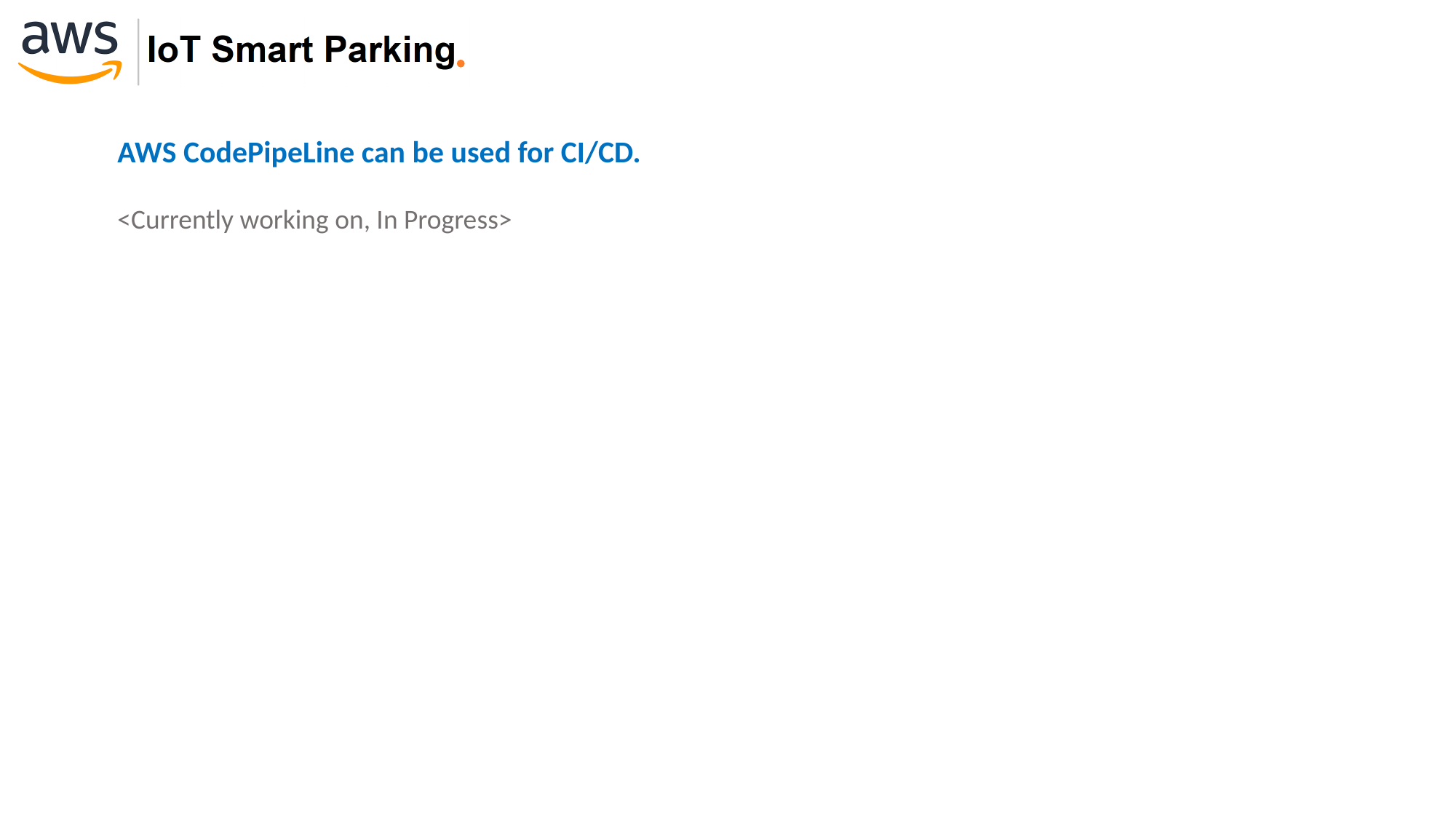

AWS CodePipeLine can be used for CI/CD.

<Currently working on, In Progress>